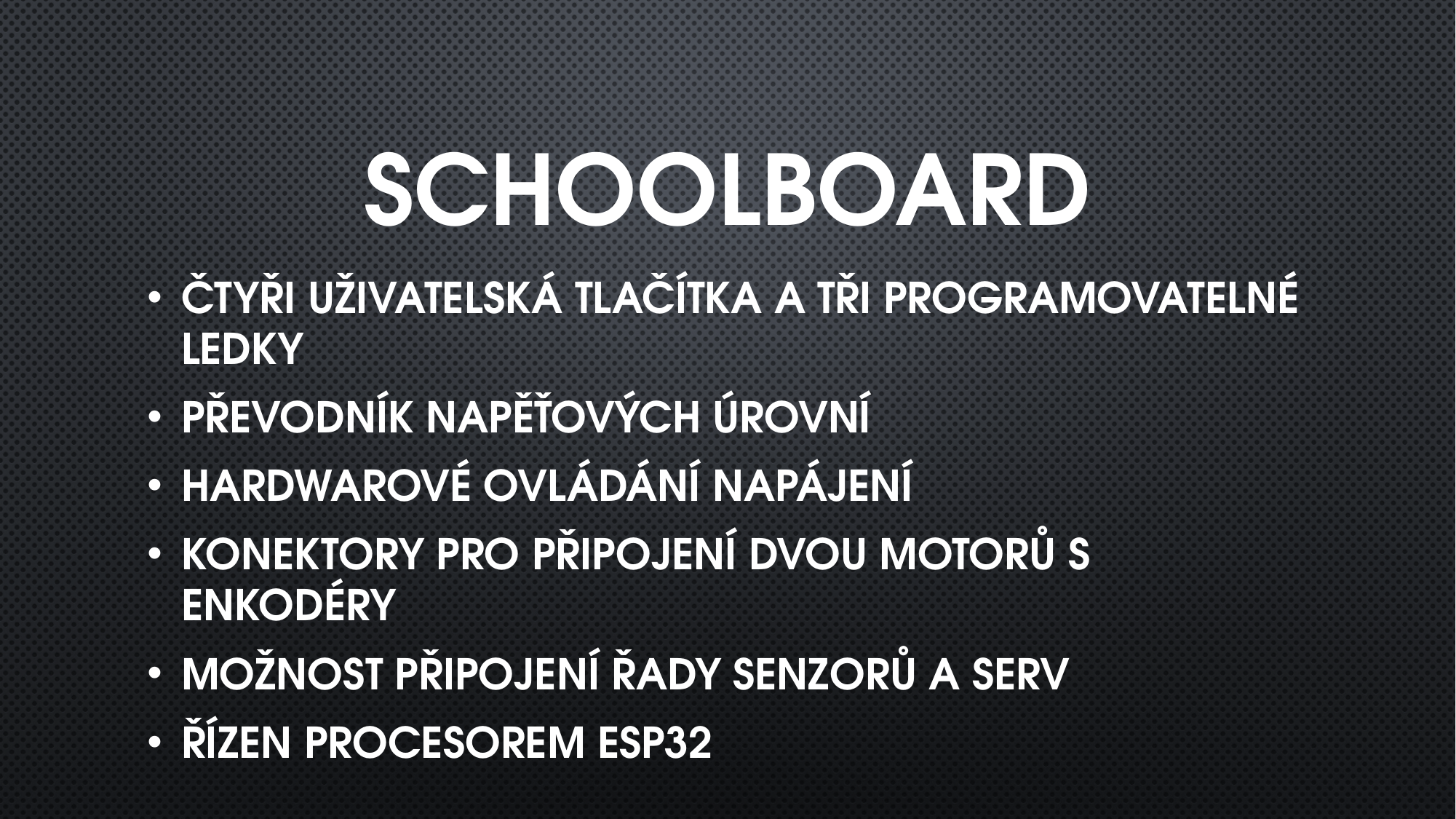

# SchoolBoard
Čtyři uživatelská tlačítka a tři programovatelné ledky
Převodník napěťových úrovní
Hardwarové ovládání napájení
Konektory pro připojení dvou motorů s enkodéry
Možnost připojení řady senzorů a serv
Řízen procesorem ESP32